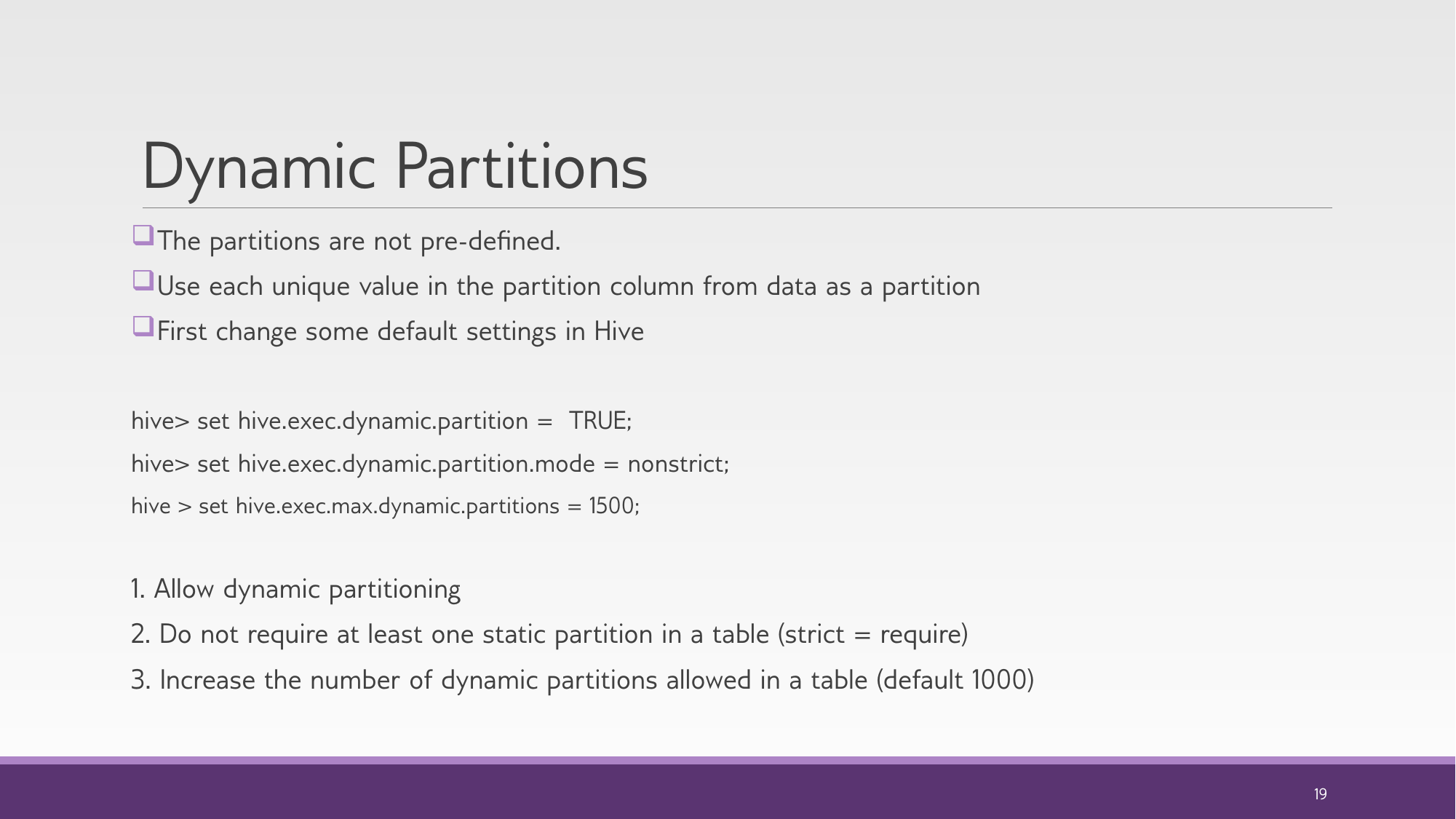

# Dynamic Partitions
 The partitions are not pre-defined.
 Use each unique value in the partition column from data as a partition
 First change some default settings in Hive

hive> set hive.exec.dynamic.partition =  TRUE;
hive> set hive.exec.dynamic.partition.mode = nonstrict;
hive > set hive.exec.max.dynamic.partitions = 1500;

1. Allow dynamic partitioning
2. Do not require at least one static partition in a table (strict = require)
3. Increase the number of dynamic partitions allowed in a table (default 1000)
19